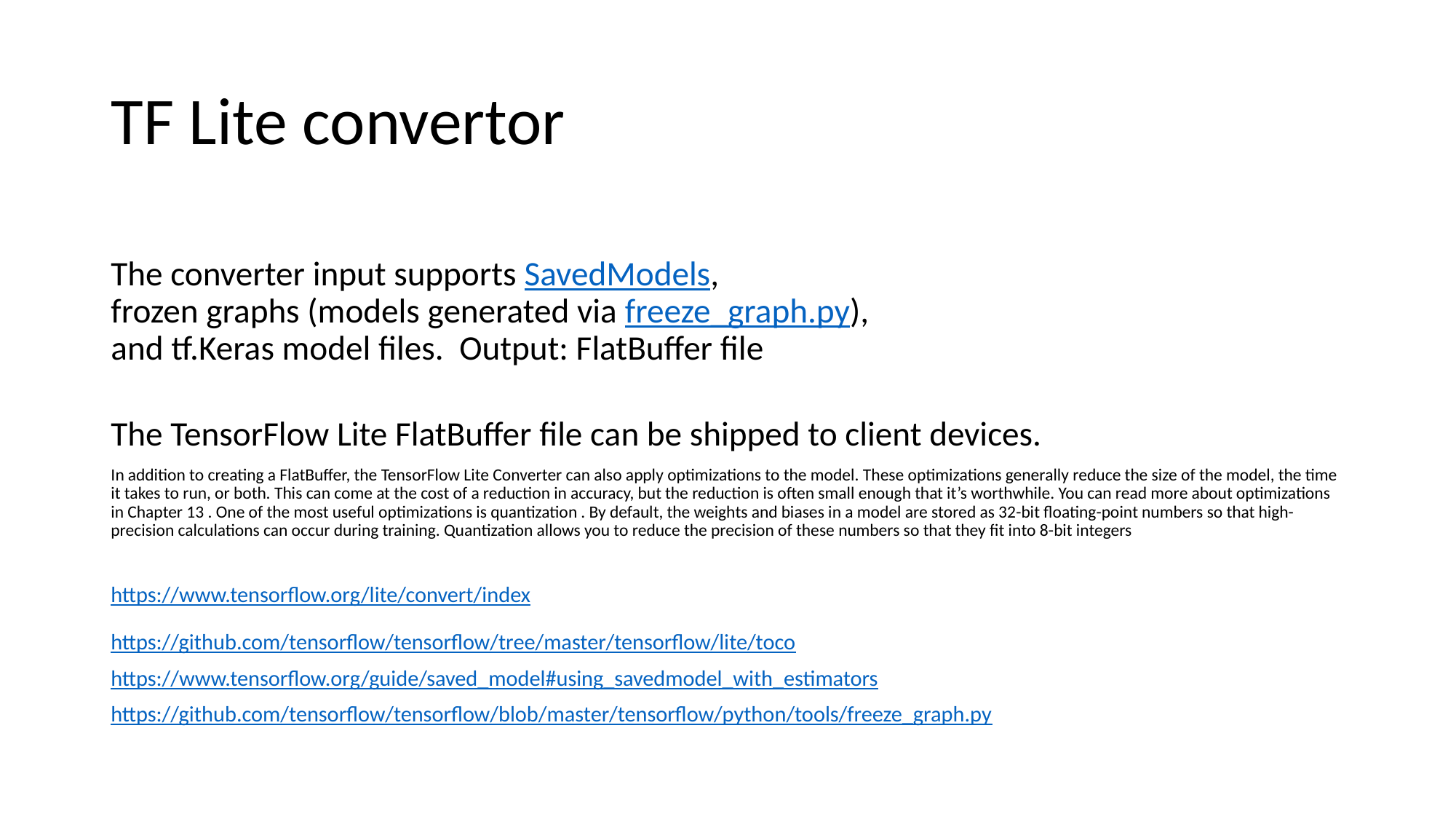

# TF Lite convertor

The converter input supports SavedModels,
frozen graphs (models generated via freeze_graph.py),
and tf.Keras model files.  Output: FlatBuffer file
The TensorFlow Lite FlatBuffer file can be shipped to client devices.
﻿In addition to creating a FlatBuffer, the TensorFlow Lite Converter can also apply optimizations to the model. These optimizations generally reduce the size of the model, the time it takes to run, or both. This can come at the cost of a reduction in accuracy, but the reduction is often small enough that it’s worthwhile. You can read more about optimizations in Chapter 13 . One of the most useful optimizations is quantization . By default, the weights and biases in a model are stored as 32-bit floating-point numbers so that high-precision calculations can occur during training. Quantization allows you to reduce the precision of these numbers so that they fit into 8-bit integers

https://www.tensorflow.org/lite/convert/index
https://github.com/tensorflow/tensorflow/tree/master/tensorflow/lite/toco
https://www.tensorflow.org/guide/saved_model#using_savedmodel_with_estimators
https://github.com/tensorflow/tensorflow/blob/master/tensorflow/python/tools/freeze_graph.py